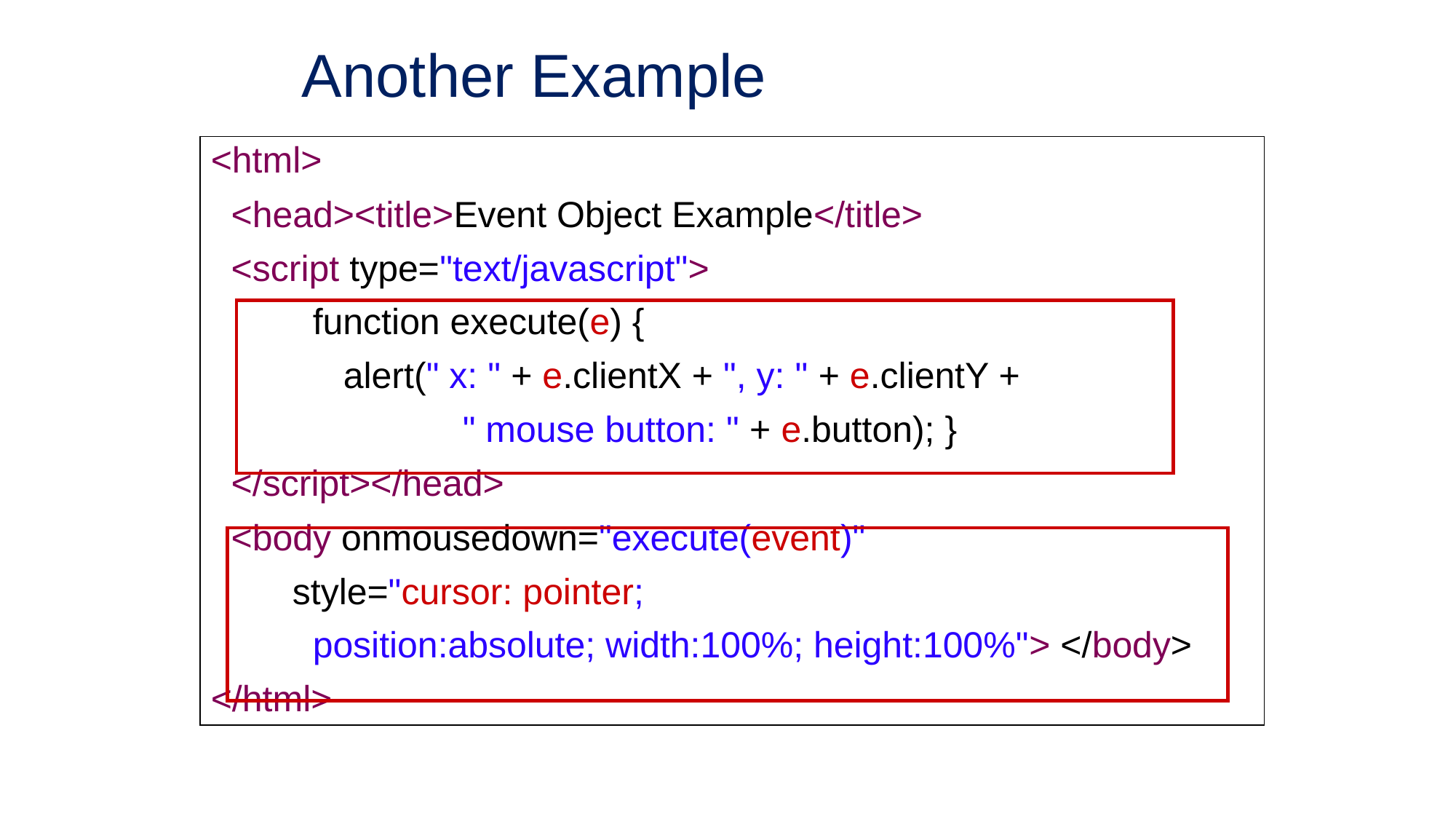

# Another Example
<html>
  <head><title>Event Object Example</title>
  <script type="text/javascript">
          function execute(e) {
             alert(" x: " + e.clientX + ", y: " + e.clientY +
	              " mouse button: " + e.button); }
  </script></head>
  <body onmousedown="execute(event)"
        style="cursor: pointer;
          position:absolute; width:100%; height:100%"> </body>
</html>